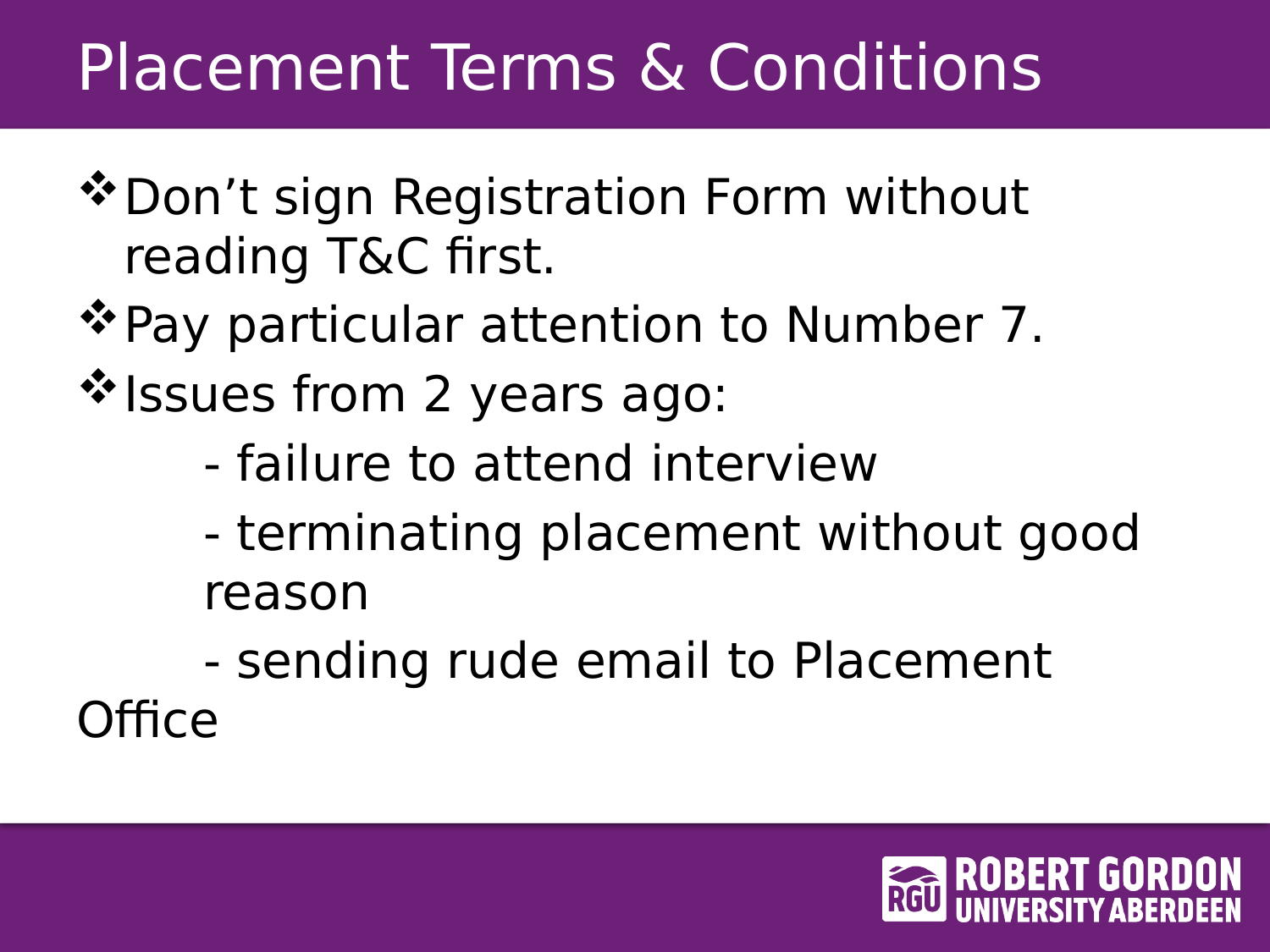

# Placement Terms & Conditions
Don’t sign Registration Form without reading T&C first.
Pay particular attention to Number 7.
Issues from 2 years ago:
	- failure to attend interview
	- terminating placement without good 	reason
	- sending rude email to Placement Office